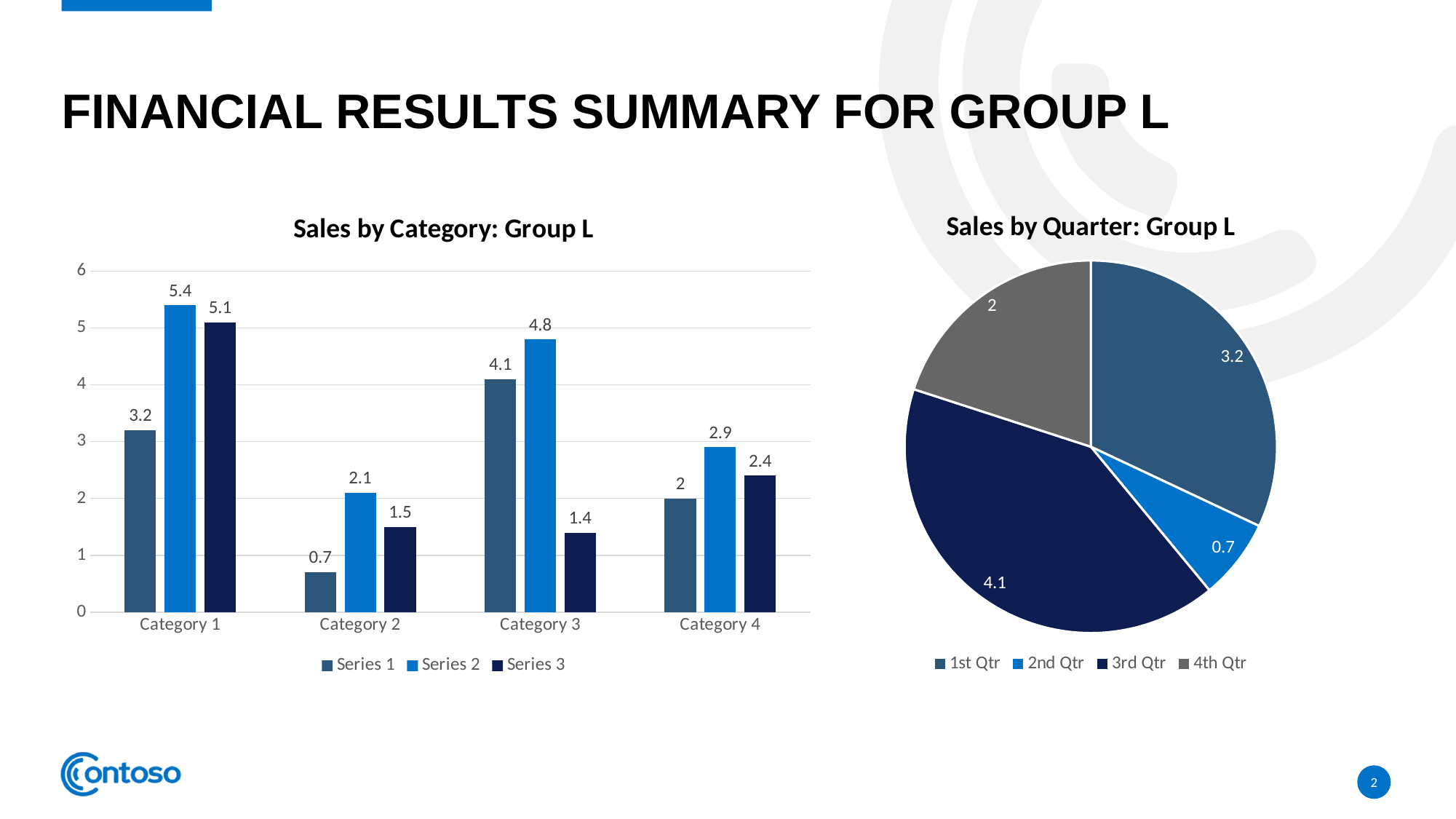

# Financial Results Summary for Group L

### Chart: Sales by Quarter: Group L

| Category | Series 1 | Series 2 | Series 3 | Series 1 |
|---|---|---|---|---|
| 1st Qtr | 3.2 | 5.4 | 5.1 | 2.8 |
| 2nd Qtr | 0.7 | 2.1 | 1.5 | 1.6 |
| 3rd Qtr | 4.1 | 4.8 | 1.4 | 1.1 |
| 4th Qtr | 2.0 | 2.9 | 2.4 | 0.5 |

### Chart: Sales by Category: Group L

| Category | Series 1 | Series 2 | Series 3 |
|---|---|---|---|
| Category 1 | 3.2 | 5.4 | 5.1 |
| Category 2 | 0.7 | 2.1 | 1.5 |
| Category 3 | 4.1 | 4.8 | 1.4 |
| Category 4 | 2.0 | 2.9 | 2.4 |
2